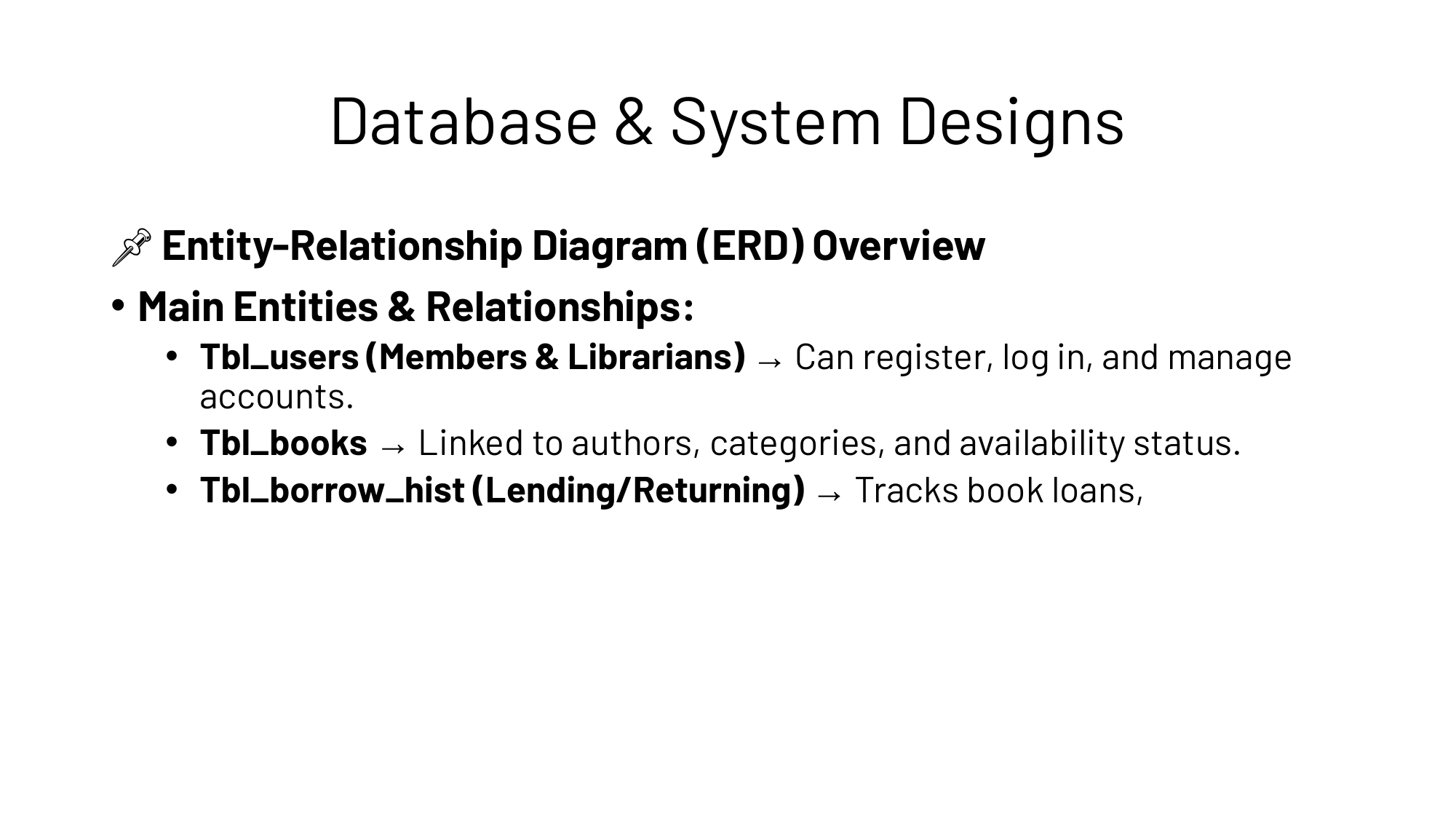

# Database & System Designs
📌 Entity-Relationship Diagram (ERD) Overview
Main Entities & Relationships:
Tbl_users (Members & Librarians) → Can register, log in, and manage accounts.
Tbl_books → Linked to authors, categories, and availability status.
Tbl_borrow_hist (Lending/Returning) → Tracks book loans,